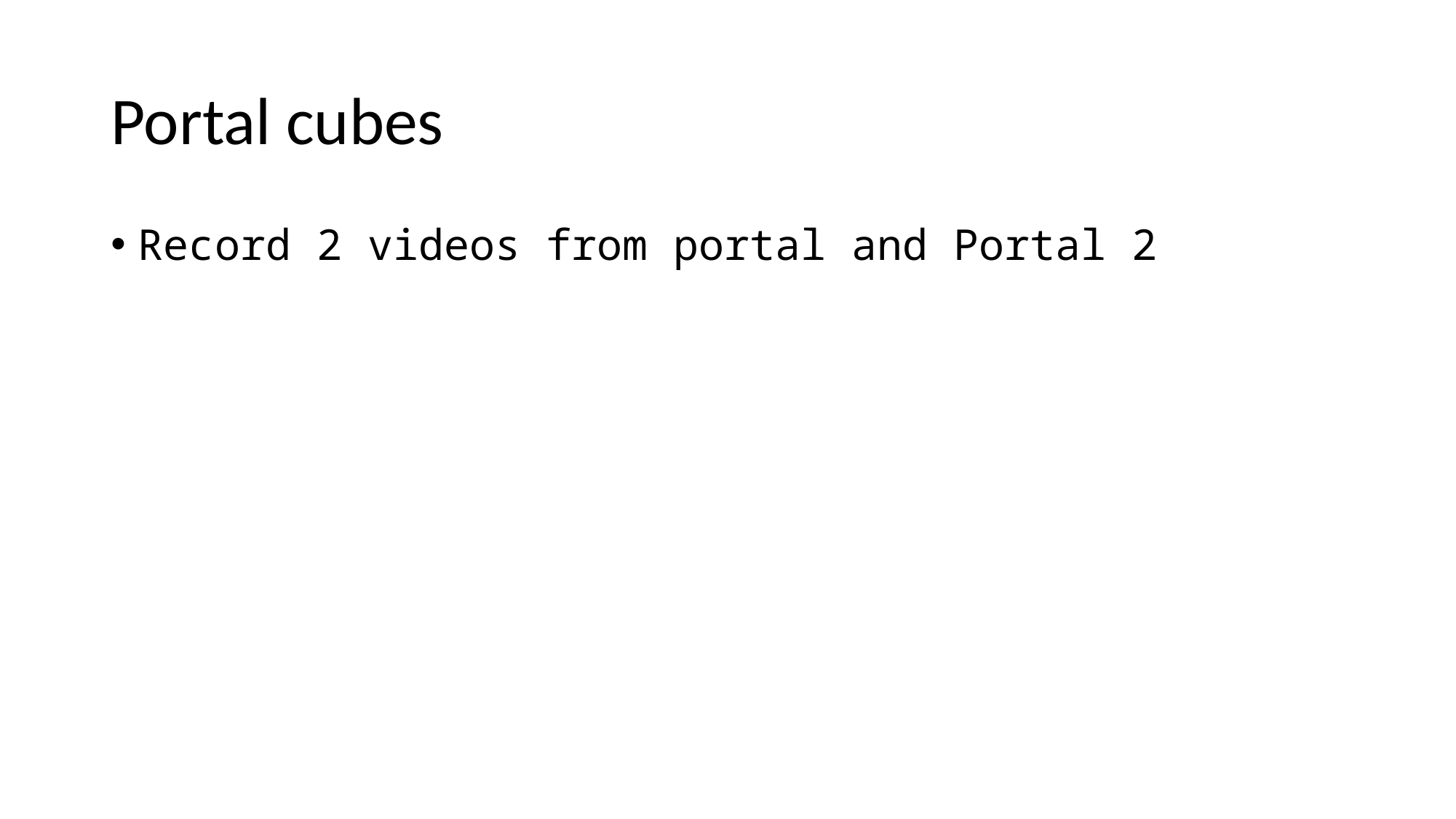

# Portal cubes
Record 2 videos from portal and Portal 2